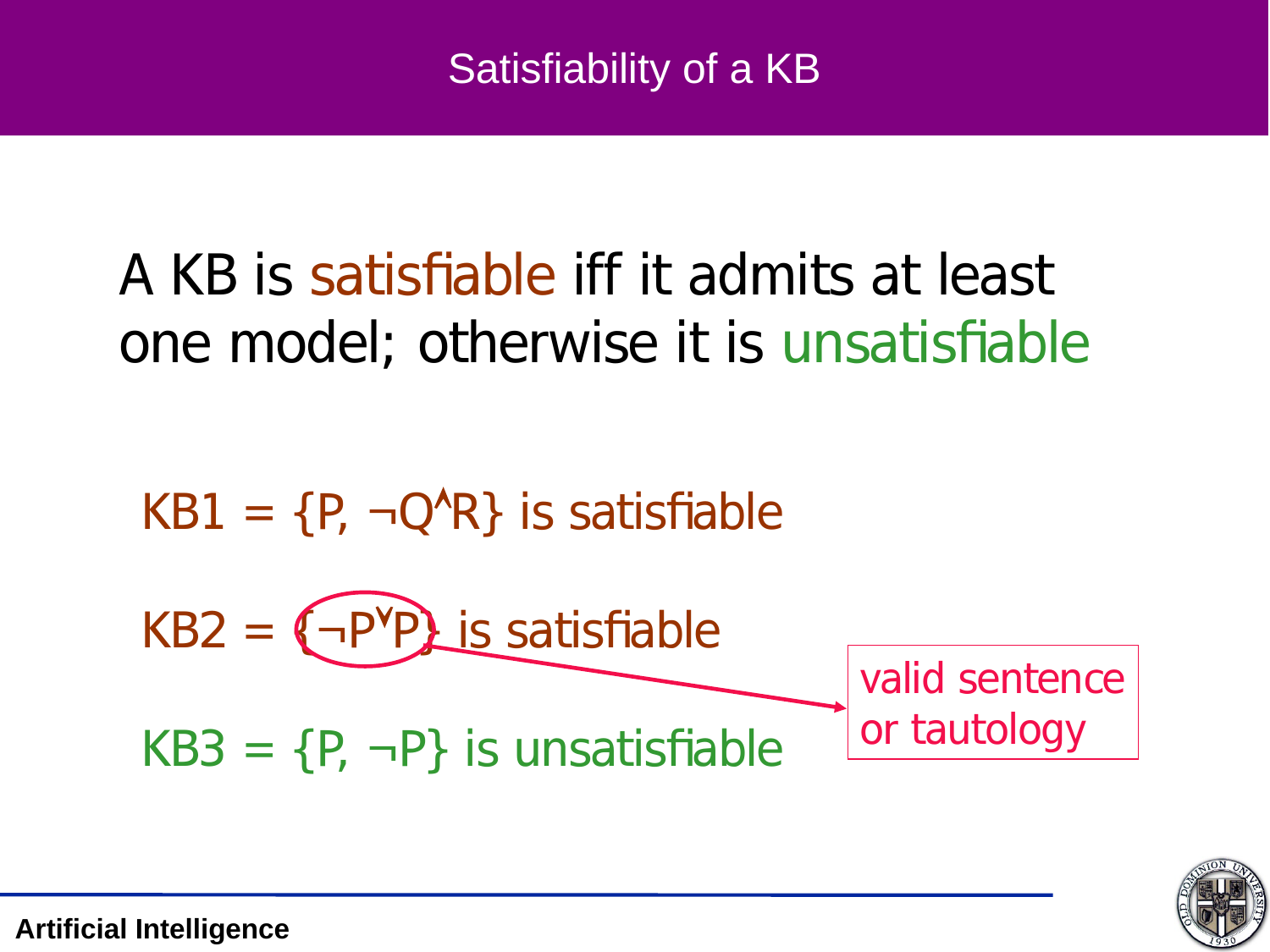

# Satisfiability of a KB
A KB is satisfiable iff it admits at least
one model; otherwise it is unsatisfiable
KB1 = {P, ¬Q∧R} is satisfiable
KB2 = {¬P∨P} is satisfiable

KB3 = {P, ¬P} is unsatisfiable

valid sentence
or tautology